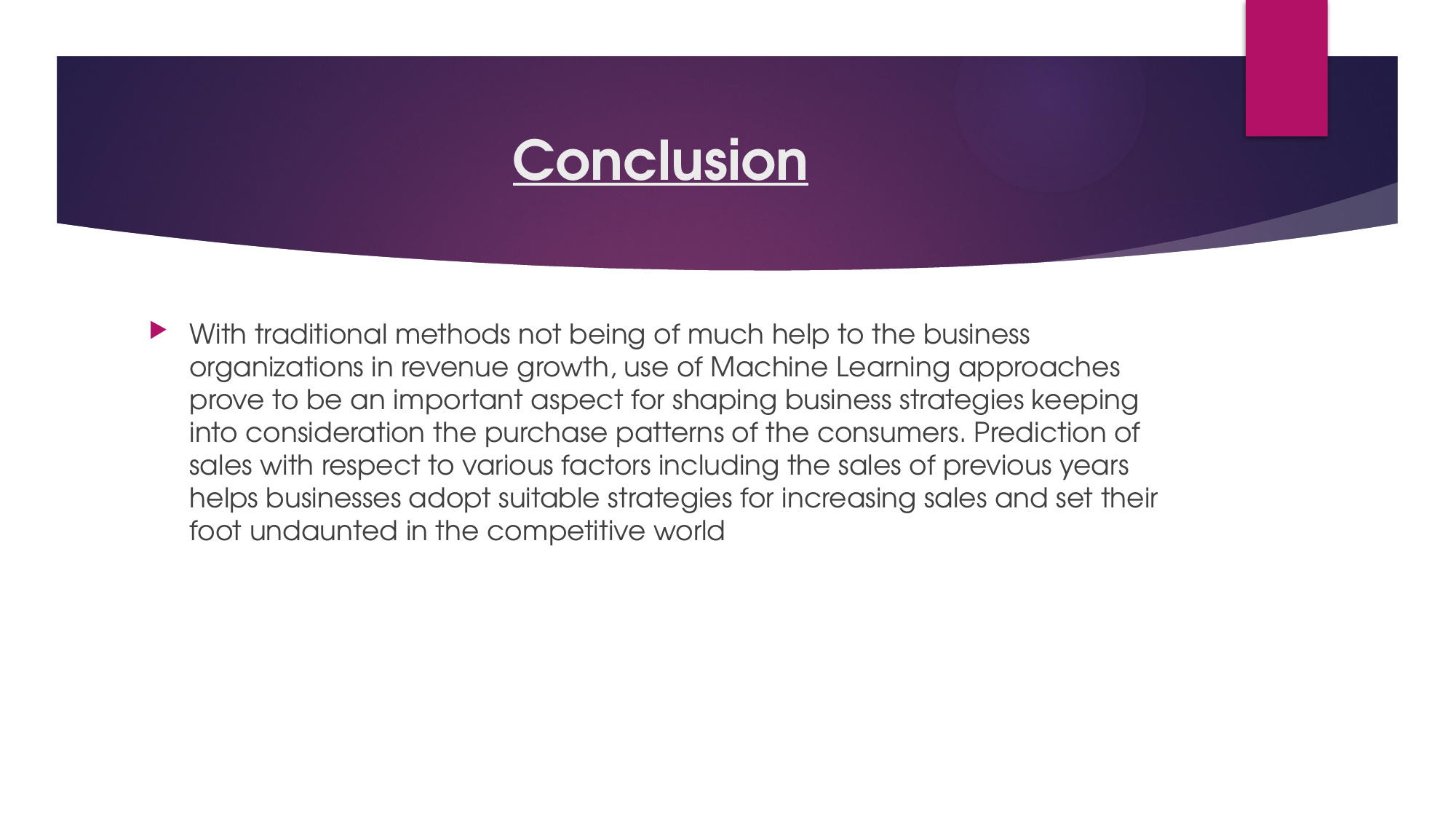

# Conclusion
With traditional methods not being of much help to the business organizations in revenue growth, use of Machine Learning approaches prove to be an important aspect for shaping business strategies keeping into consideration the purchase patterns of the consumers. Prediction of sales with respect to various factors including the sales of previous years helps businesses adopt suitable strategies for increasing sales and set their foot undaunted in the competitive world